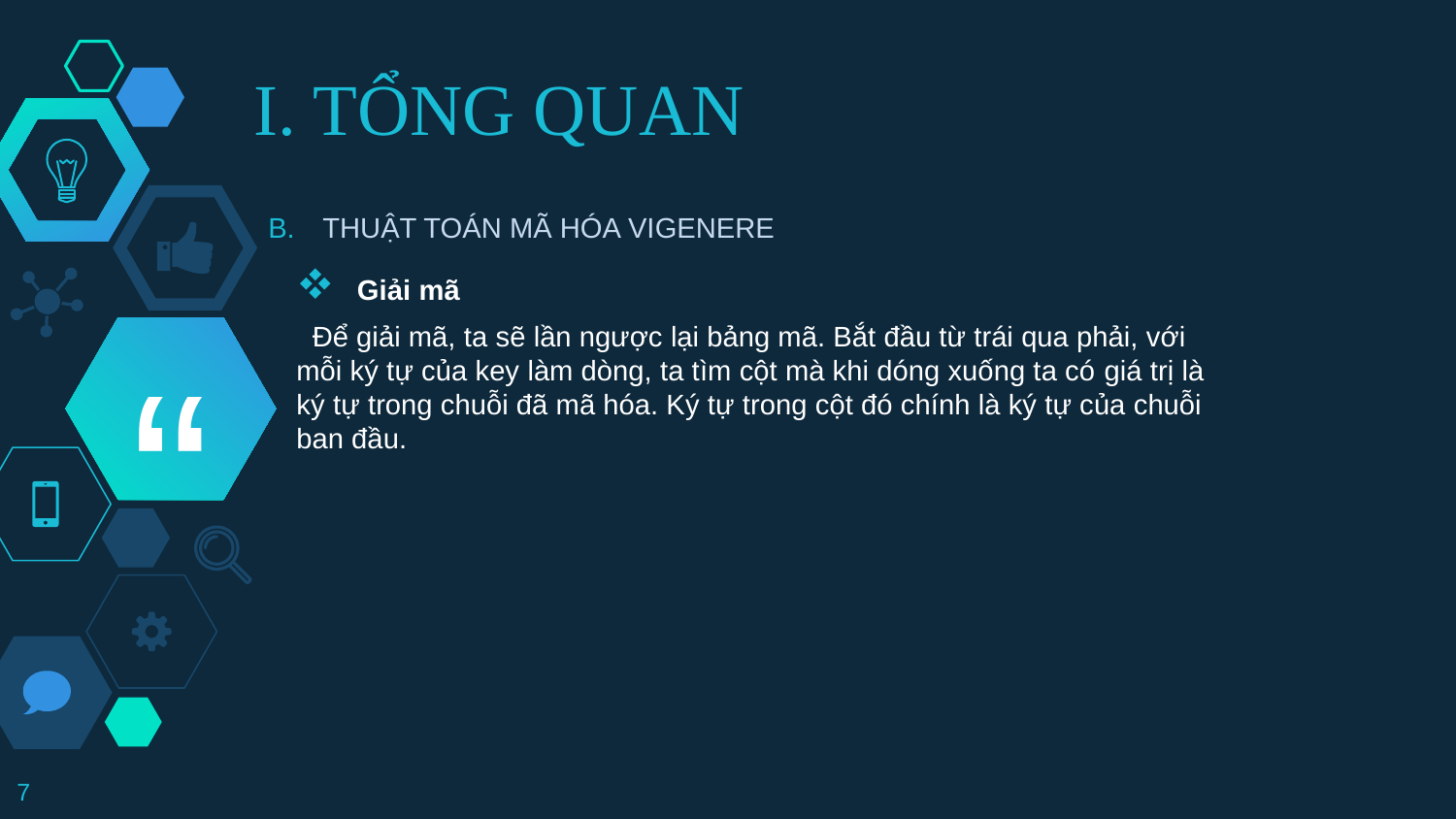

I. TỔNG QUAN
THUẬT TOÁN MÃ HÓA VIGENERE
Giải mã
  Để giải mã, ta sẽ lần ngược lại bảng mã. Bắt đầu từ trái qua phải, với mỗi ký tự của key làm dòng, ta tìm cột mà khi dóng xuống ta có giá trị là ký tự trong chuỗi đã mã hóa. Ký tự trong cột đó chính là ký tự của chuỗi ban đầu.
7